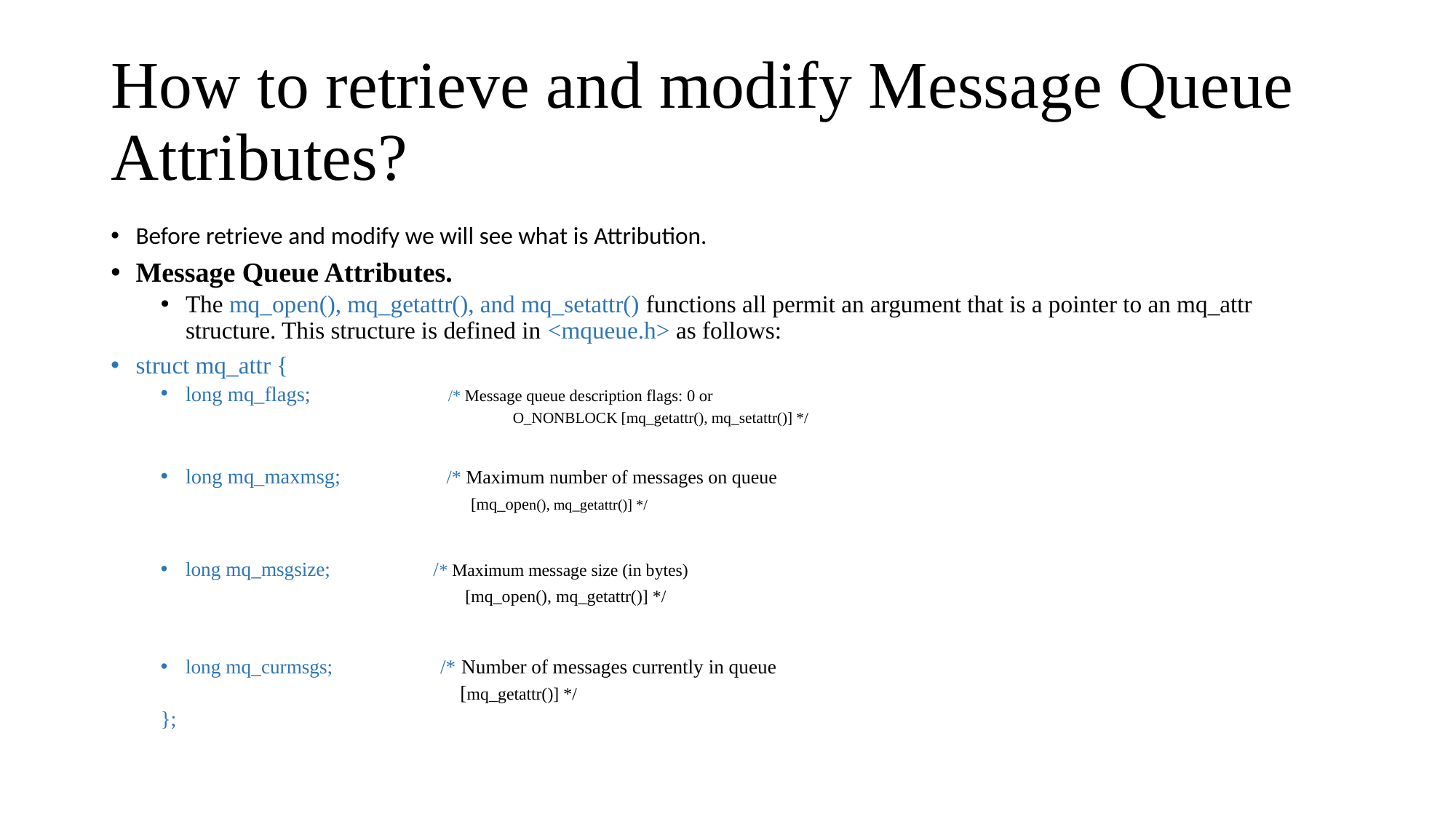

# How to retrieve and modify Message Queue Attributes?
Before retrieve and modify we will see what is Attribution.
Message Queue Attributes.
The mq_open(), mq_getattr(), and mq_setattr() functions all permit an argument that is a pointer to an mq_attr structure. This structure is defined in <mqueue.h> as follows:
struct mq_attr {
long mq_flags;                          /* Message queue description flags: 0 or
 O_NONBLOCK [mq_getattr(), mq_setattr()] */

long mq_maxmsg;                    /* Maximum number of messages on queue
                                                           [mq_open(), mq_getattr()] */

long mq_msgsize;                     /* Maximum message size (in bytes)
                                                              [mq_open(), mq_getattr()] */

long mq_curmsgs;                      /* Number of messages currently in queue
                                                             [mq_getattr()] */
};